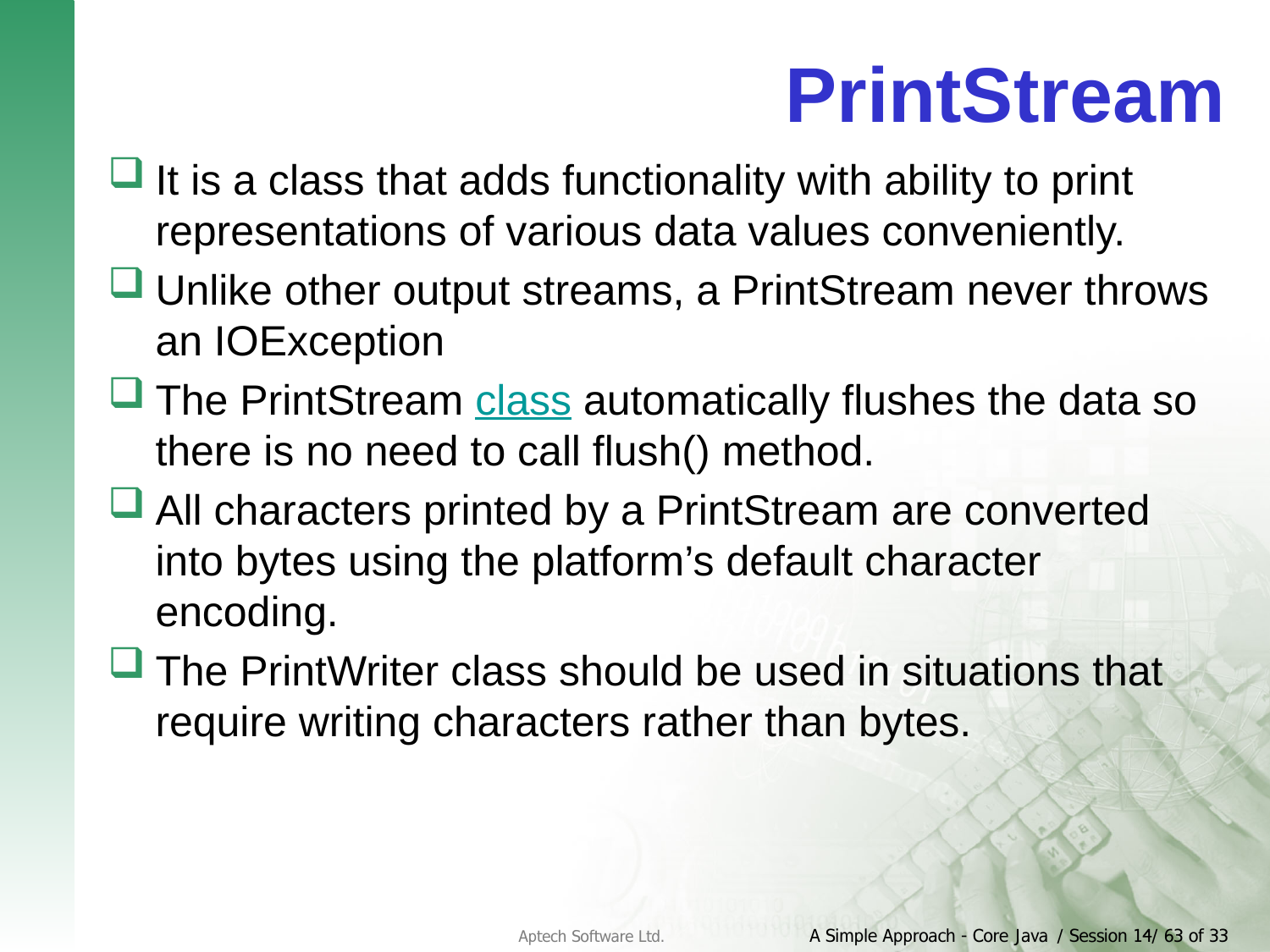

# PrintStream
It is a class that adds functionality with ability to print representations of various data values conveniently.
Unlike other output streams, a PrintStream never throws an IOException
The PrintStream class automatically flushes the data so there is no need to call flush() method.
All characters printed by a PrintStream are converted into bytes using the platform’s default character encoding.
The PrintWriter class should be used in situations that require writing characters rather than bytes.